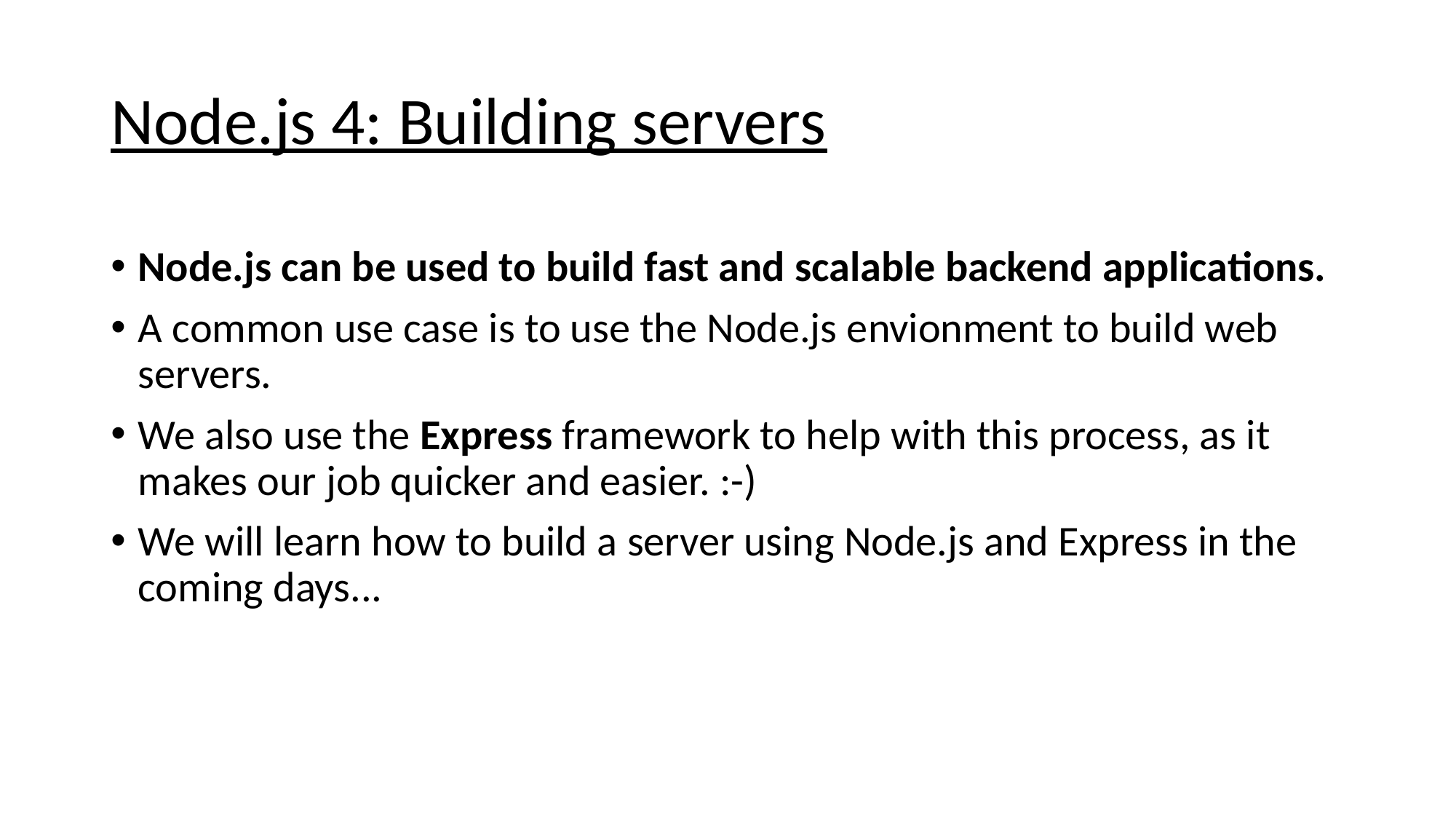

Node.js 4: Building servers
Node.js can be used to build fast and scalable backend applications.
A common use case is to use the Node.js envionment to build web servers.
We also use the Express framework to help with this process, as it makes our job quicker and easier. :-)
We will learn how to build a server using Node.js and Express in the coming days...